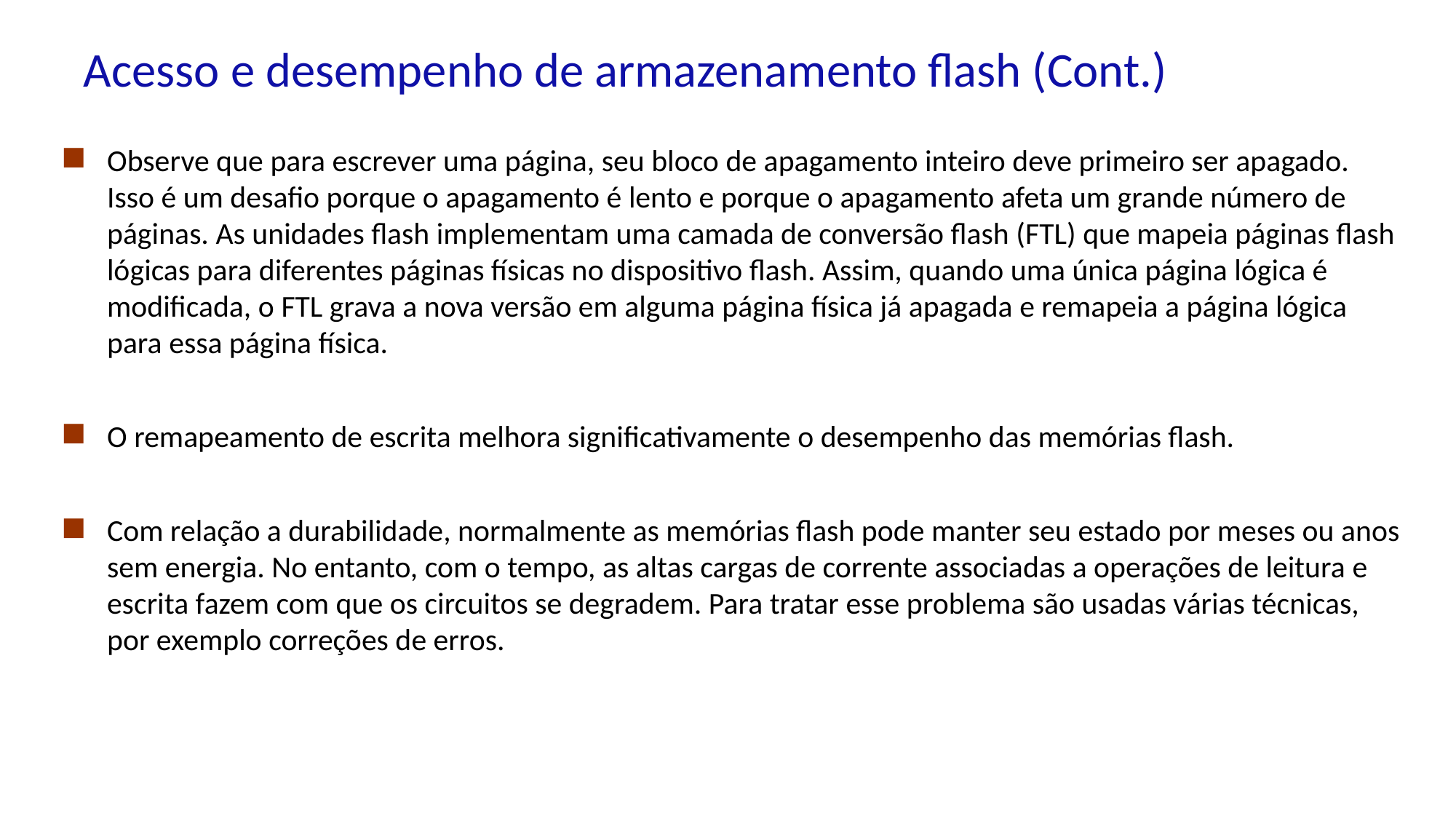

# Acesso e desempenho de armazenamento flash (Cont.)
Observe que para escrever uma página, seu bloco de apagamento inteiro deve primeiro ser apagado. Isso é um desafio porque o apagamento é lento e porque o apagamento afeta um grande número de páginas. As unidades flash implementam uma camada de conversão flash (FTL) que mapeia páginas flash lógicas para diferentes páginas físicas no dispositivo flash. Assim, quando uma única página lógica é modificada, o FTL grava a nova versão em alguma página física já apagada e remapeia a página lógica para essa página física.

O remapeamento de escrita melhora significativamente o desempenho das memórias flash.

Com relação a durabilidade, normalmente as memórias flash pode manter seu estado por meses ou anos sem energia. No entanto, com o tempo, as altas cargas de corrente associadas a operações de leitura e escrita fazem com que os circuitos se degradem. Para tratar esse problema são usadas várias técnicas, por exemplo correções de erros.